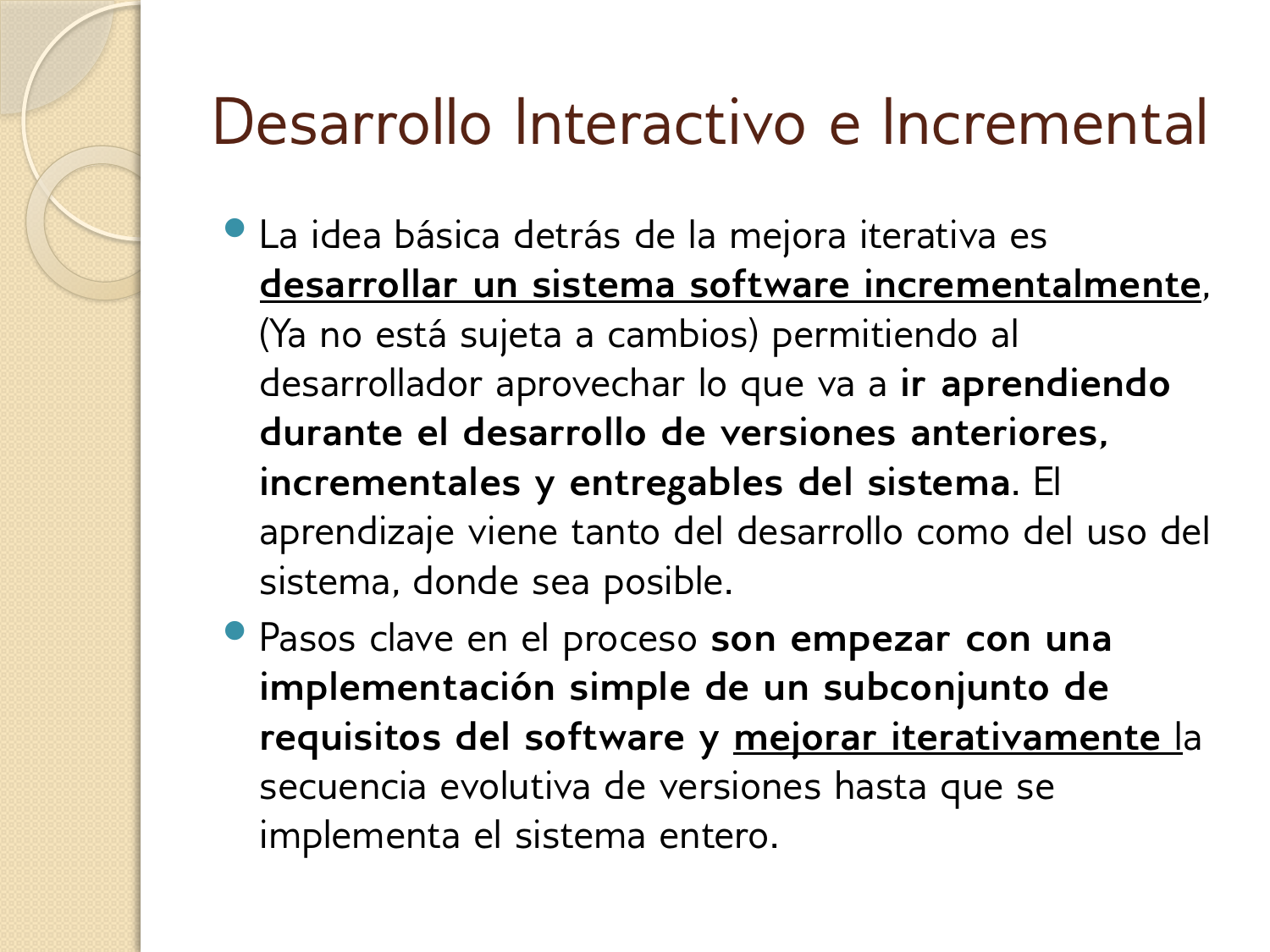

# Desarrollo Interactivo e Incremental
La idea básica detrás de la mejora iterativa es desarrollar un sistema software incrementalmente,  (Ya no está sujeta a cambios) permitiendo al desarrollador aprovechar lo que va a ir aprendiendo durante el desarrollo de versiones anteriores, incrementales y entregables del sistema. El aprendizaje viene tanto del desarrollo como del uso del sistema, donde sea posible.
Pasos clave en el proceso son empezar con una implementación simple de un subconjunto de requisitos del software y mejorar iterativamente la secuencia evolutiva de versiones hasta que se implementa el sistema entero.